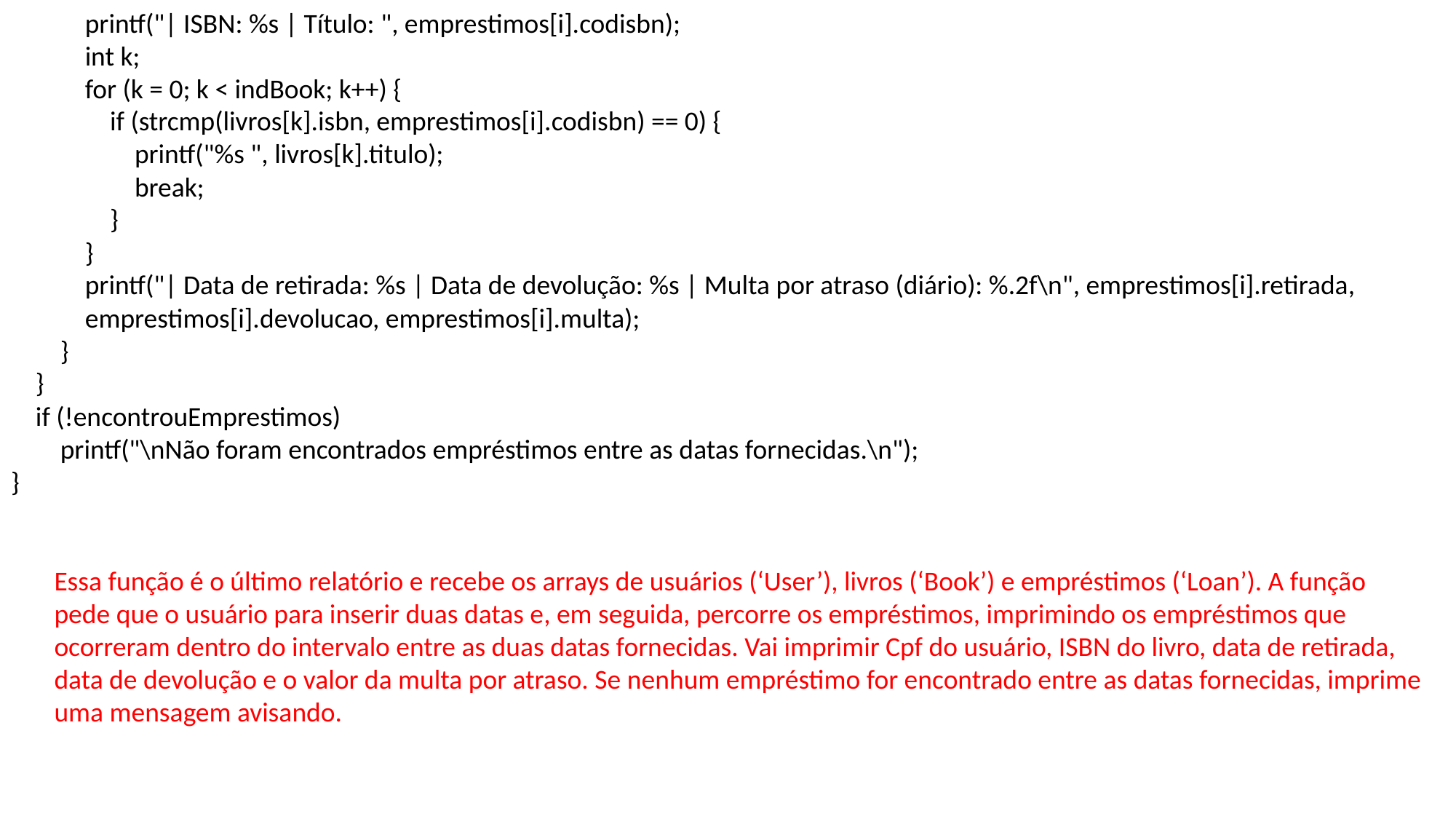

printf("| ISBN: %s | Título: ", emprestimos[i].codisbn);
            int k;
            for (k = 0; k < indBook; k++) {
                if (strcmp(livros[k].isbn, emprestimos[i].codisbn) == 0) {
                    printf("%s ", livros[k].titulo);
                    break;
                }
            }
            printf("| Data de retirada: %s | Data de devolução: %s | Multa por atraso (diário): %.2f\n", emprestimos[i].retirada,
            emprestimos[i].devolucao, emprestimos[i].multa);
        }
    }
    if (!encontrouEmprestimos)
        printf("\nNão foram encontrados empréstimos entre as datas fornecidas.\n");
}
Essa função é o último relatório e recebe os arrays de usuários (‘User’), livros (‘Book’) e empréstimos (‘Loan’). A função pede que o usuário para inserir duas datas e, em seguida, percorre os empréstimos, imprimindo os empréstimos que ocorreram dentro do intervalo entre as duas datas fornecidas. Vai imprimir Cpf do usuário, ISBN do livro, data de retirada, data de devolução e o valor da multa por atraso. Se nenhum empréstimo for encontrado entre as datas fornecidas, imprime uma mensagem avisando.